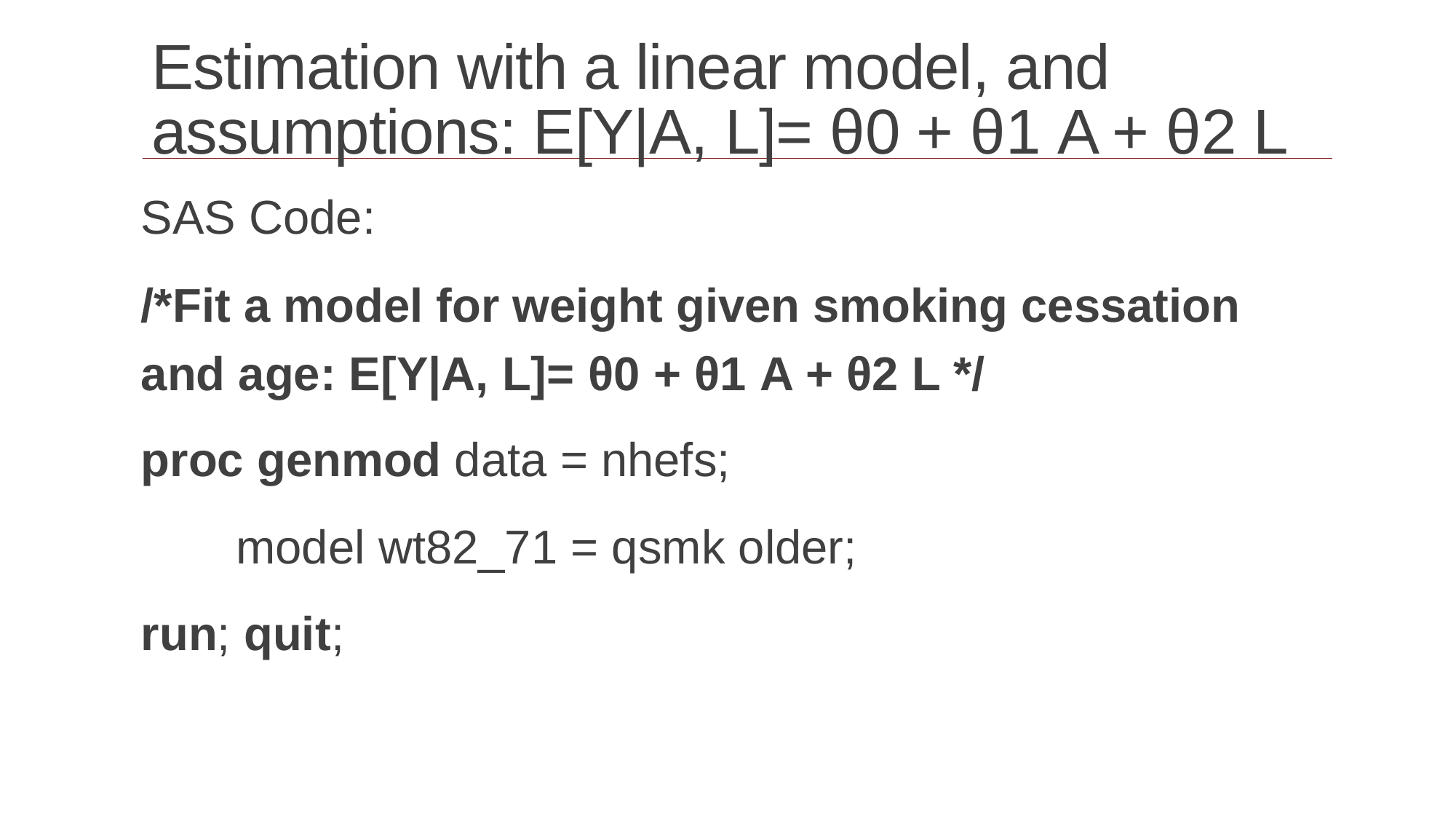

# Estimation with a linear model, and assumptions: E[Y|A, L]= θ0 + θ1 A + θ2 L
SAS Code:
/*Fit a model for weight given smoking cessation and age: E[Y|A, L]= θ0 + θ1 A + θ2 L */
proc genmod data = nhefs;
	model wt82_71 = qsmk older;
run; quit;